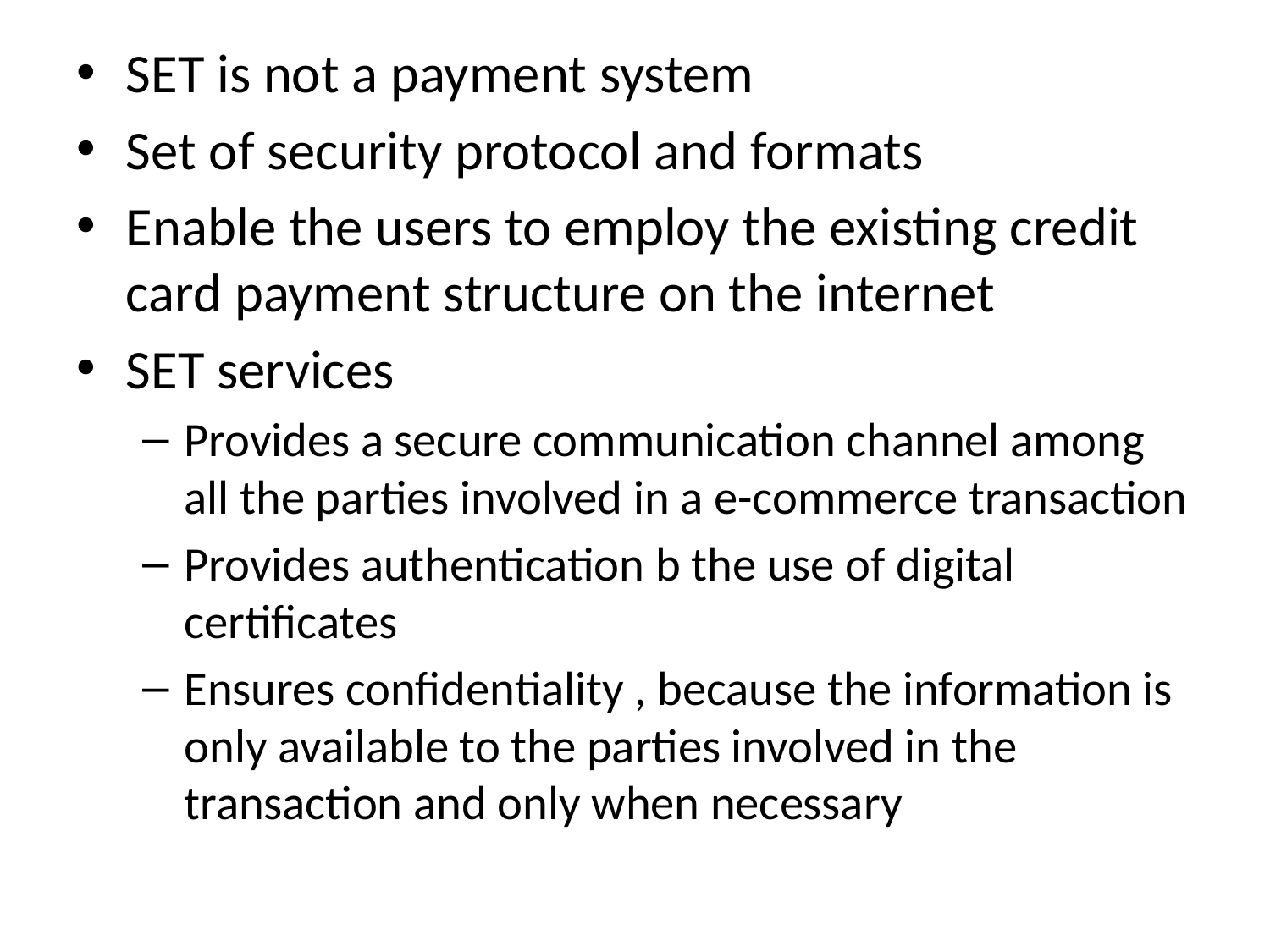

SET is not a payment system
Set of security protocol and formats
Enable the users to employ the existing credit card payment structure on the internet
SET services
Provides a secure communication channel among all the parties involved in a e-commerce transaction
Provides authentication b the use of digital certificates
Ensures confidentiality , because the information is only available to the parties involved in the transaction and only when necessary